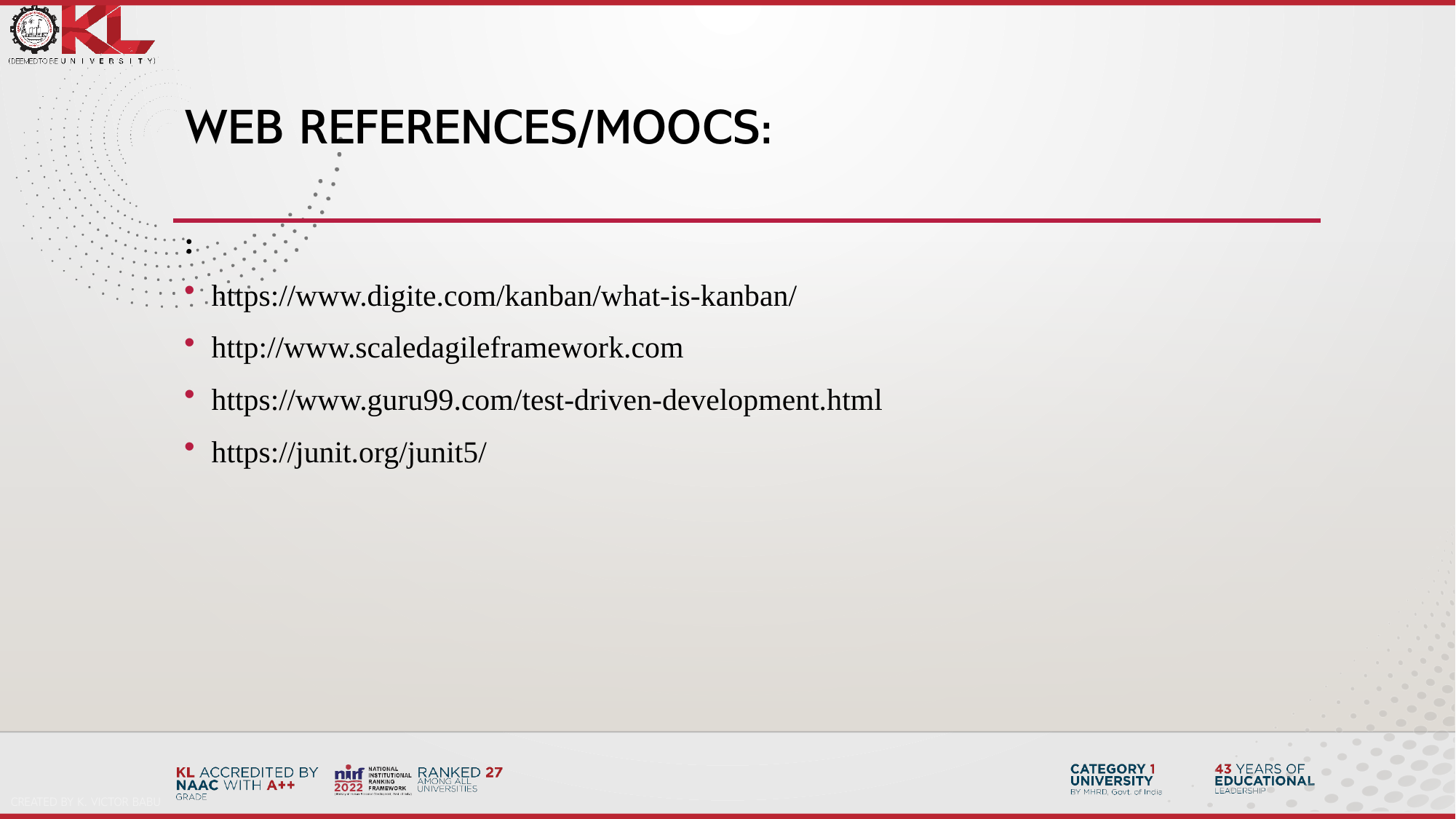

# WEB REFEReNCES/MOOCS:
:

https://www.digite.com/kanban/what-is-kanban/

http://www.scaledagileframework.com

https://www.guru99.com/test-driven-development.html

https://junit.org/junit5/